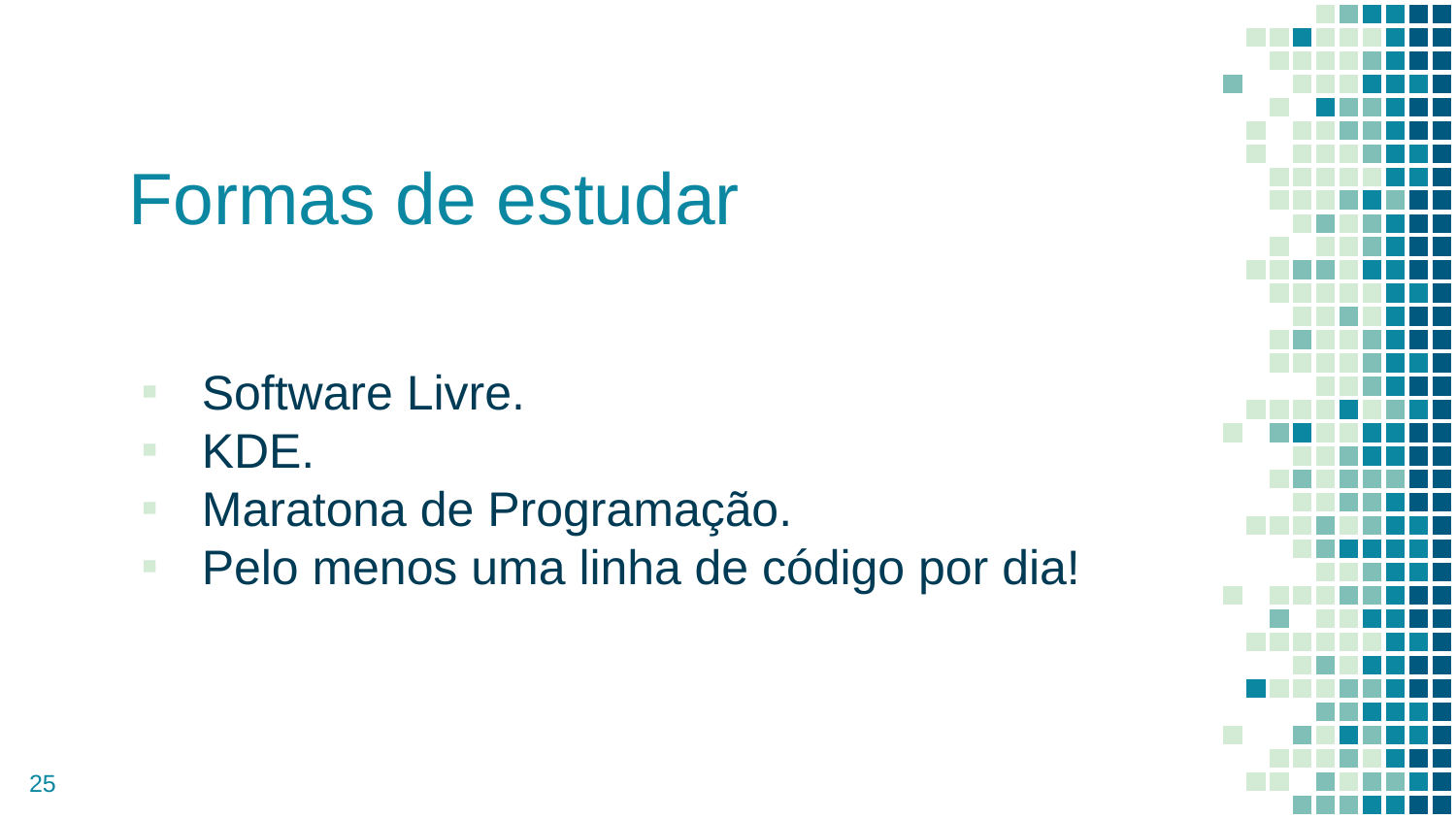

# Formas de estudar
Software Livre.
KDE.
Maratona de Programação.
Pelo menos uma linha de código por dia!

25